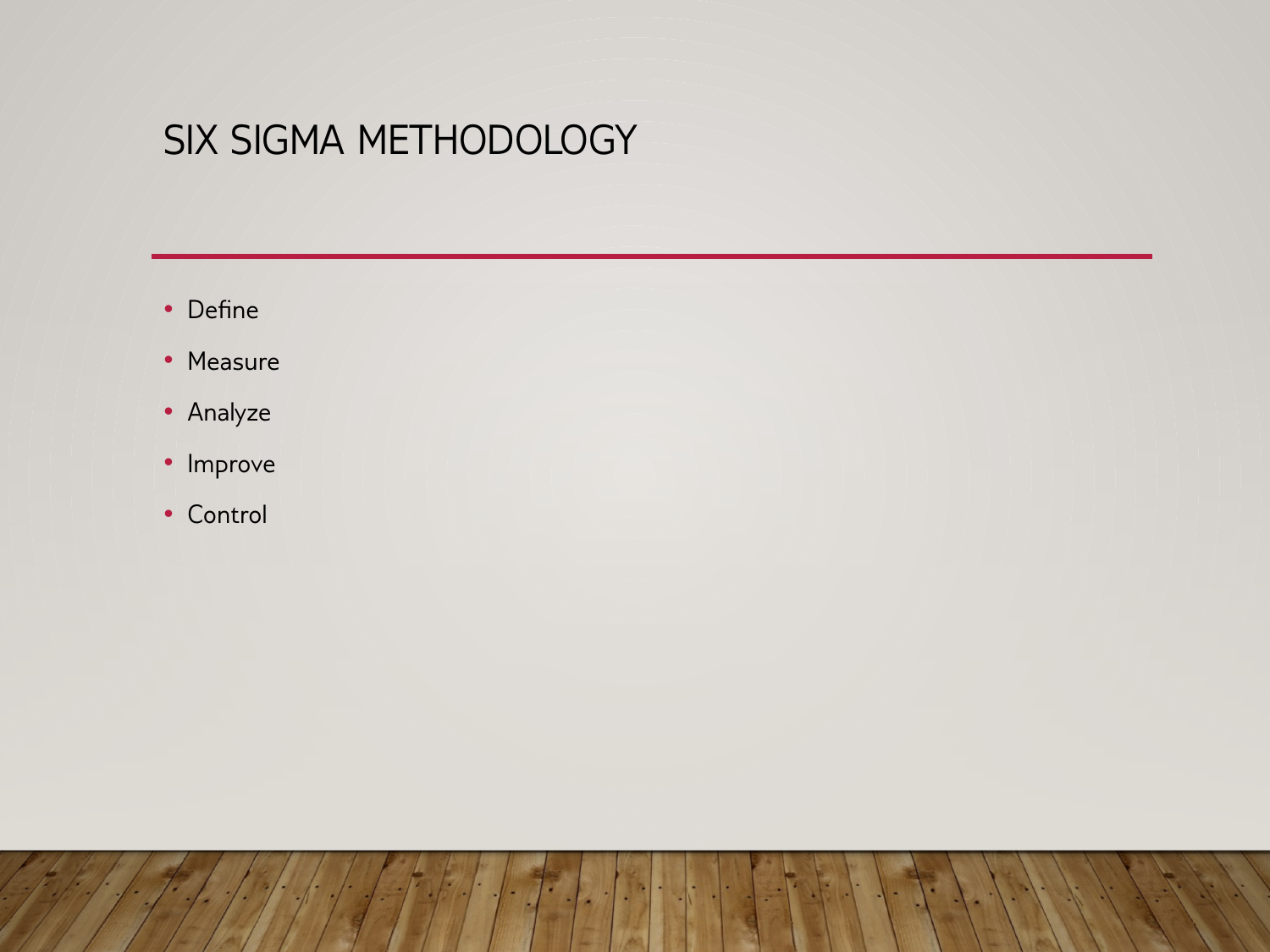

# Six Sigma methodology
Define
Measure
Analyze
Improve
Control